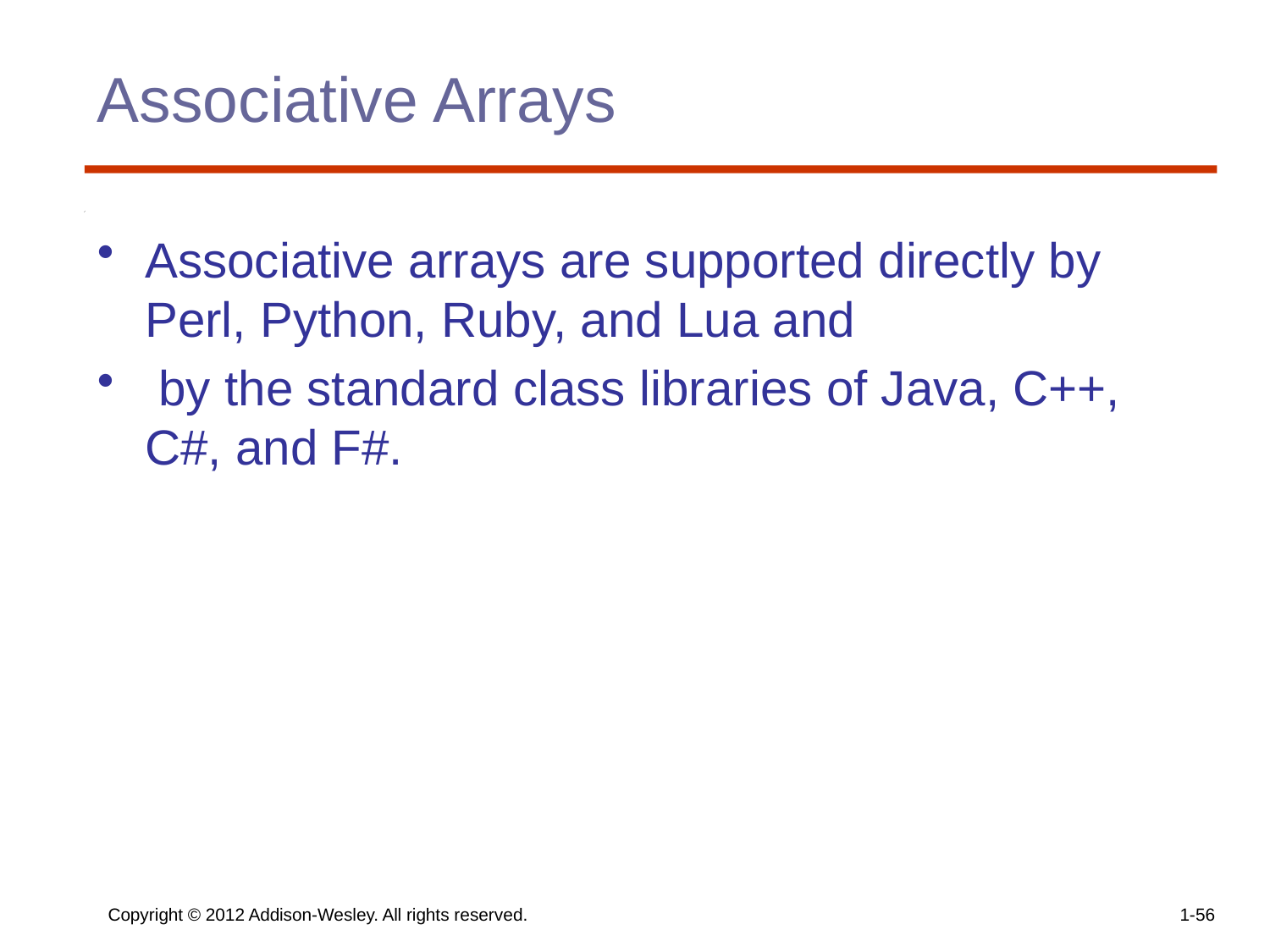

# Associative Arrays
Associative arrays are supported directly by Perl, Python, Ruby, and Lua and
 by the standard class libraries of Java, C++, C#, and F#.

Copyright © 2012 Addison-Wesley. All rights reserved.
1-56